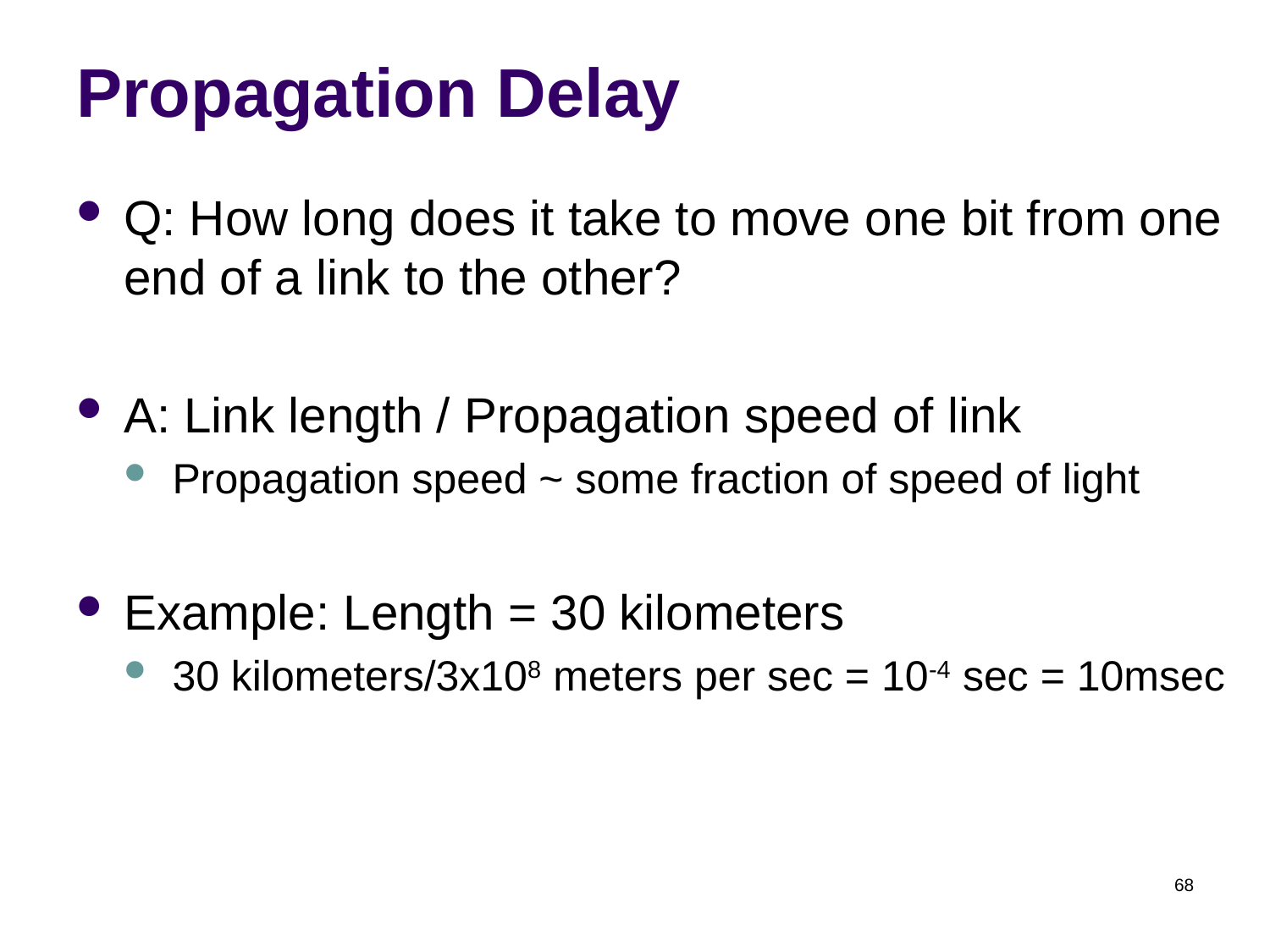

# Propagation Delay
Q: How long does it take to move one bit from one end of a link to the other?

A: Link length / Propagation speed of link
Propagation speed ~ some fraction of speed of light

Example: Length = 30 kilometers
30 kilometers/3x108 meters per sec = 10-4 sec = 10msec

68